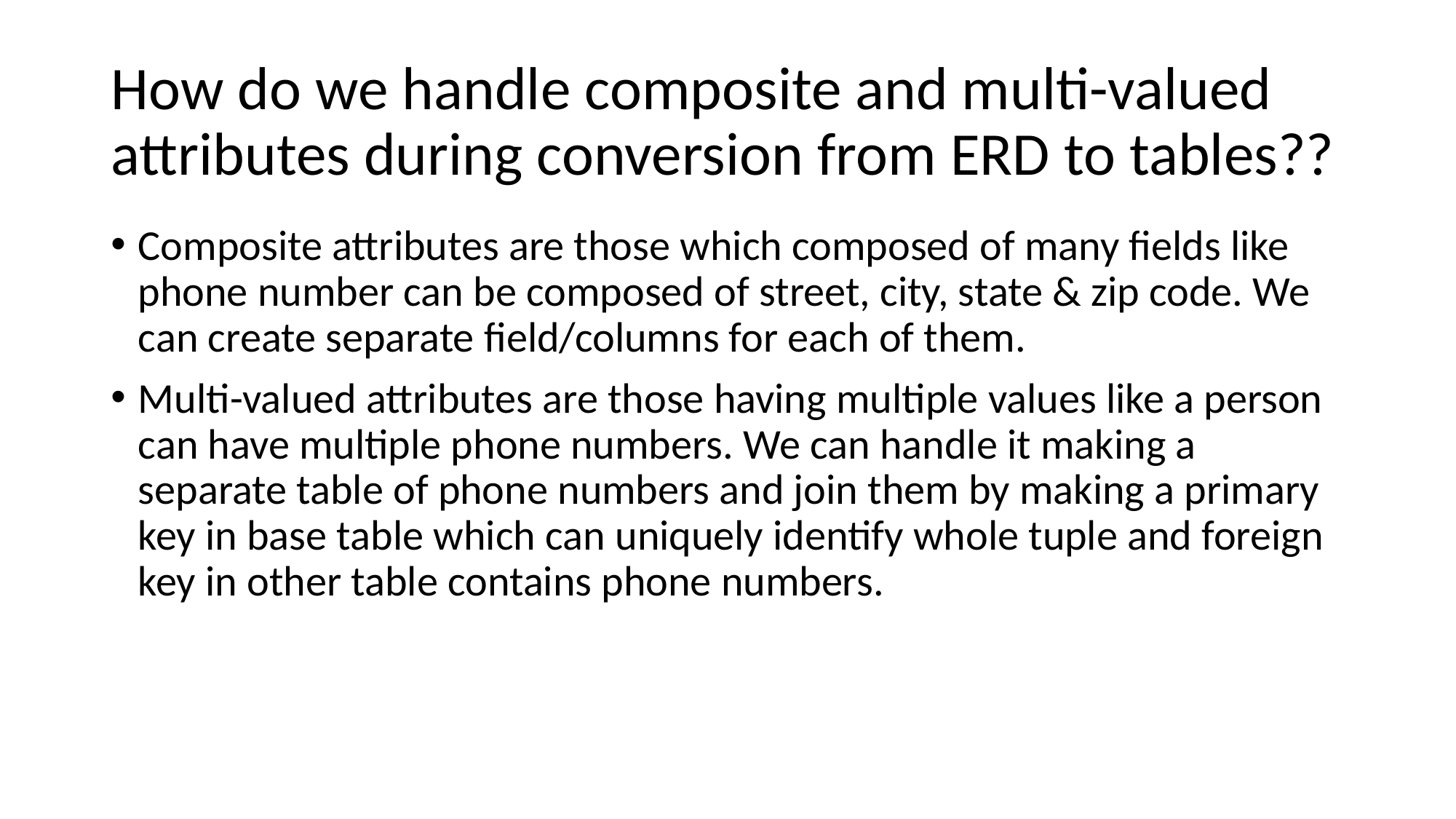

# How do we handle composite and multi-valued attributes during conversion from ERD to tables??
Composite attributes are those which composed of many fields like phone number can be composed of street, city, state & zip code. We can create separate field/columns for each of them.
Multi-valued attributes are those having multiple values like a person can have multiple phone numbers. We can handle it making a separate table of phone numbers and join them by making a primary key in base table which can uniquely identify whole tuple and foreign key in other table contains phone numbers.